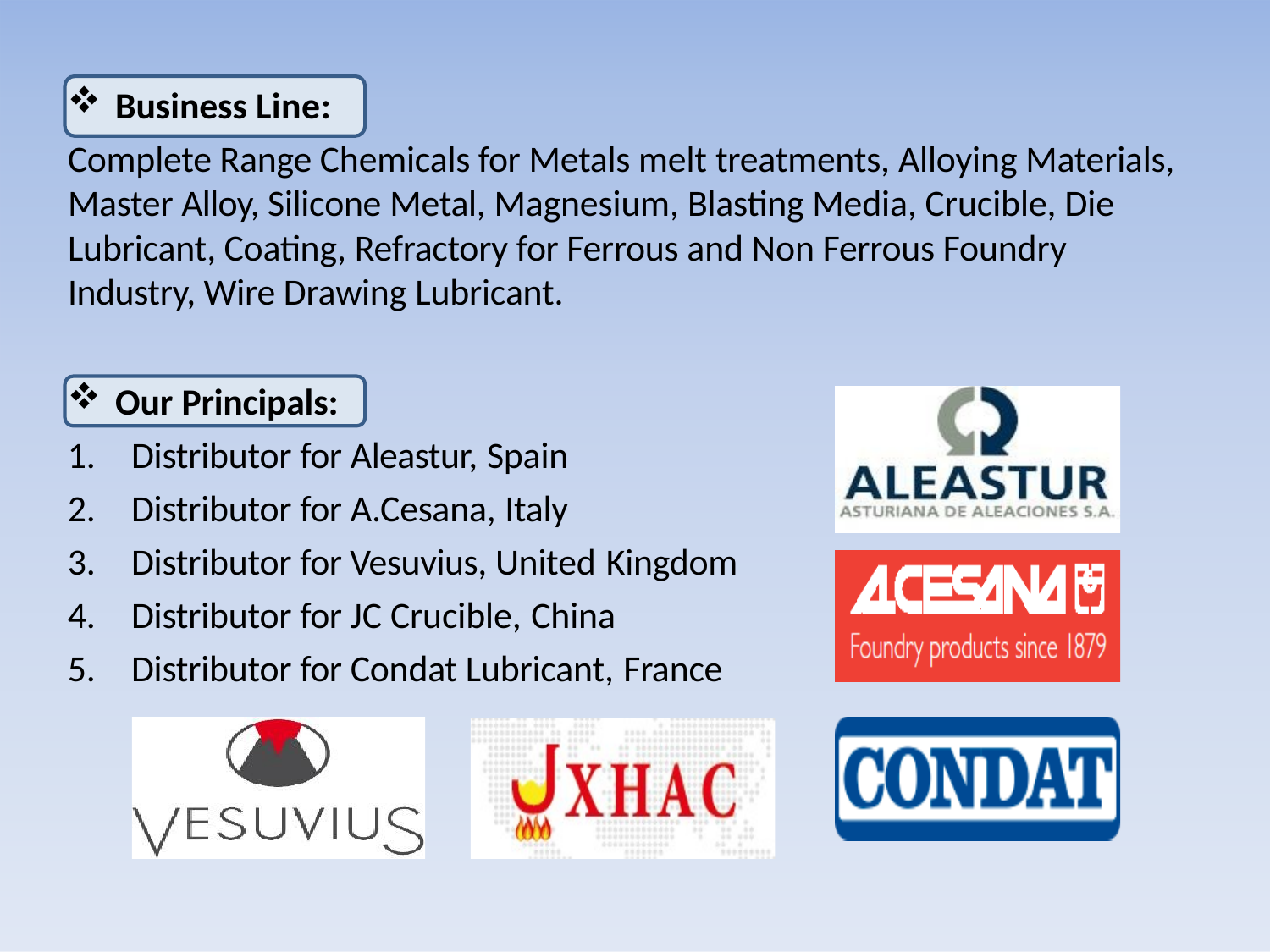

Business Line:
Complete Range Chemicals for Metals melt treatments, Alloying Materials,  Master Alloy, Silicone Metal, Magnesium, Blasting Media, Crucible, Die  Lubricant, Coating, Refractory for Ferrous and Non Ferrous Foundry  Industry, Wire Drawing Lubricant.

Our Principals:
Distributor for Aleastur, Spain
Distributor for A.Cesana, Italy
Distributor for Vesuvius, United Kingdom
Distributor for JC Crucible, China
Distributor for Condat Lubricant, France